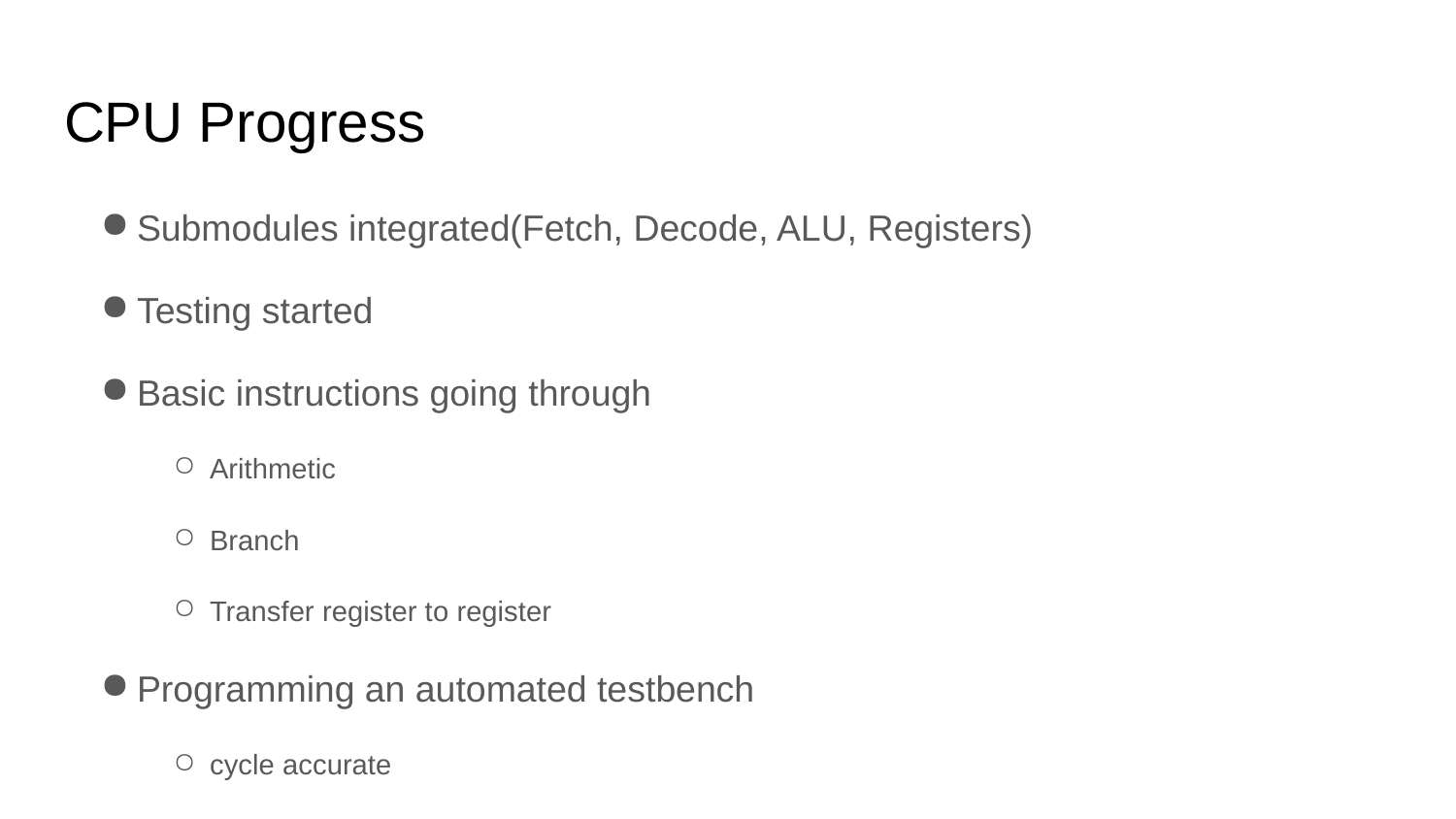

# CPU Progress
Submodules integrated(Fetch, Decode, ALU, Registers)
Testing started
Basic instructions going through
Arithmetic
Branch
Transfer register to register
Programming an automated testbench
cycle accurate
registers
status
PC